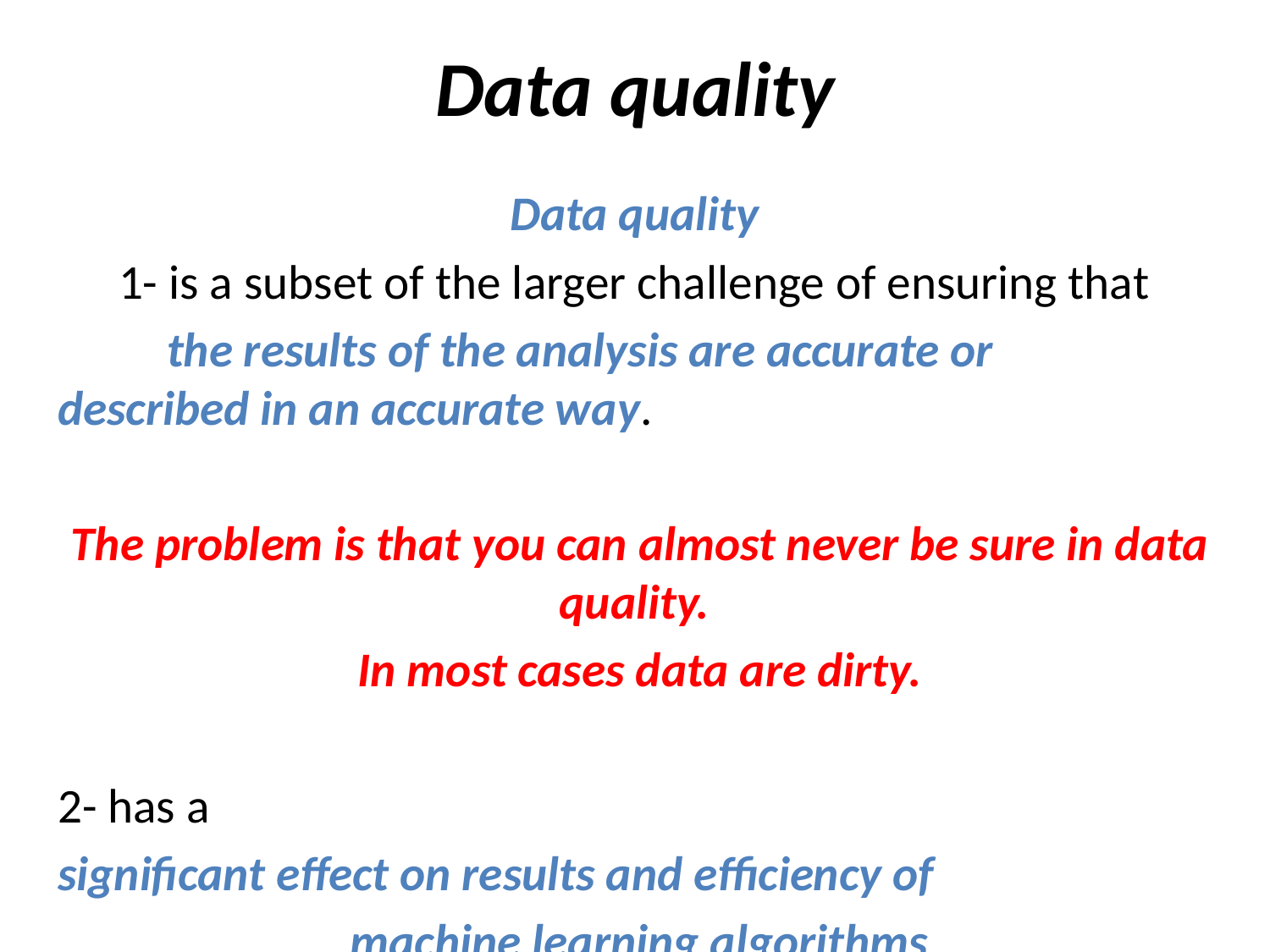

# Data quality
Data quality
1- is a subset of the larger challenge of ensuring that
	the results of the analysis are accurate or 	described in an accurate way.

The problem is that you can almost never be sure in data quality.
In most cases data are dirty.

2- has a
significant effect on results and efficiency of
 machine learning algorithms.